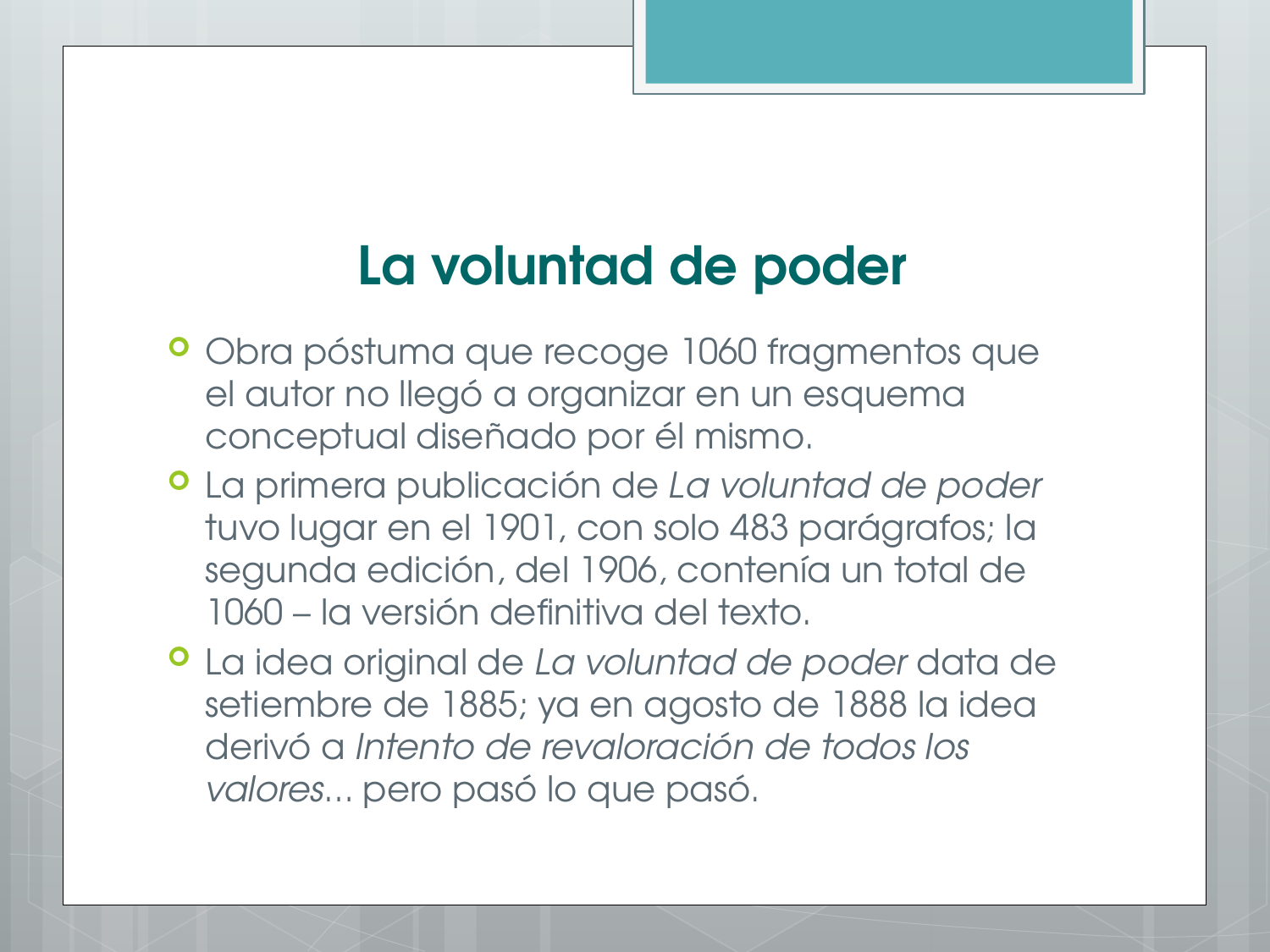

# La voluntad de poder
Obra póstuma que recoge 1060 fragmentos que el autor no llegó a organizar en un esquema conceptual diseñado por él mismo.
La primera publicación de La voluntad de poder tuvo lugar en el 1901, con solo 483 parágrafos; la segunda edición, del 1906, contenía un total de 1060 – la versión definitiva del texto.
La idea original de La voluntad de poder data de setiembre de 1885; ya en agosto de 1888 la idea derivó a Intento de revaloración de todos los valores… pero pasó lo que pasó.